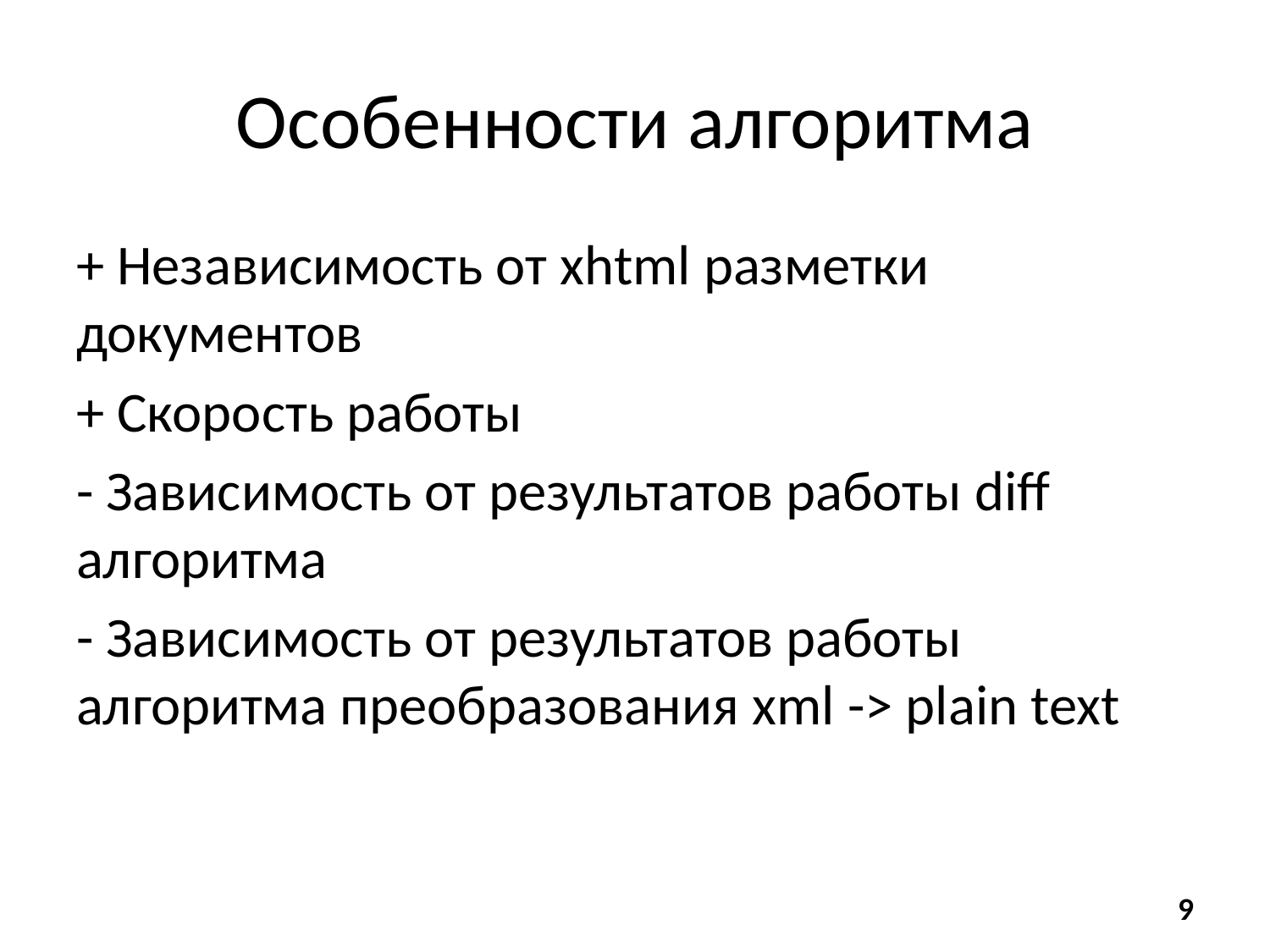

# Особенности алгоритма
+ Независимость от xhtml разметки документов
+ Скорость работы
- Зависимость от результатов работы diff алгоритма
- Зависимость от результатов работы алгоритма преобразования xml -> plain text
9